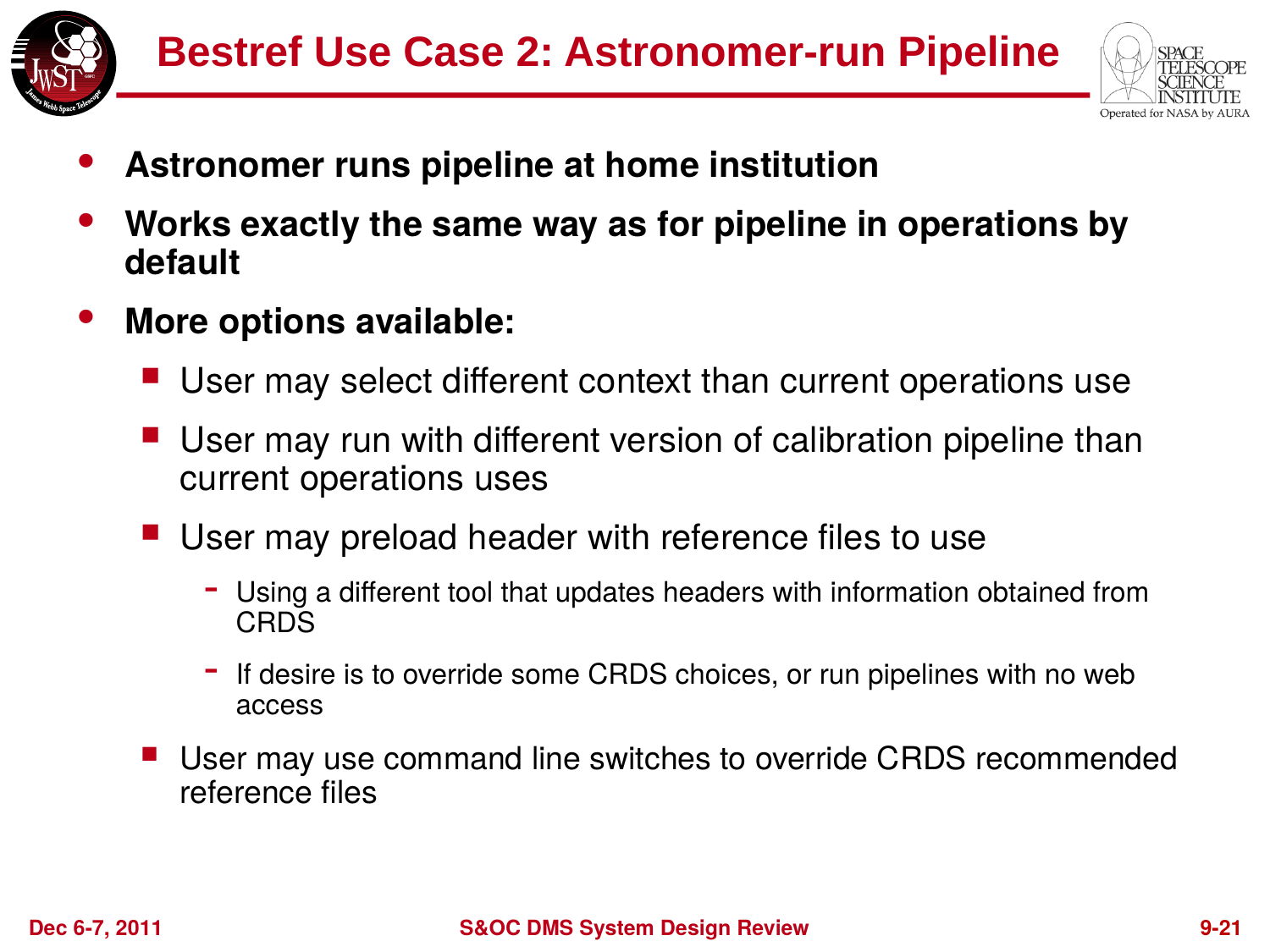

Bestref Use Case 2: Astronomer-run Pipeline
Astronomer runs pipeline at home institution
Works exactly the same way as for pipeline in operations by default
More options available:
User may select different context than current operations use
User may run with different version of calibration pipeline than current operations uses
User may preload header with reference files to use
Using a different tool that updates headers with information obtained from CRDS
If desire is to override some CRDS choices, or run pipelines with no web access
User may use command line switches to override CRDS recommended reference files
9-21

Dec 6-7, 2011
S&OC DMS System Design Review